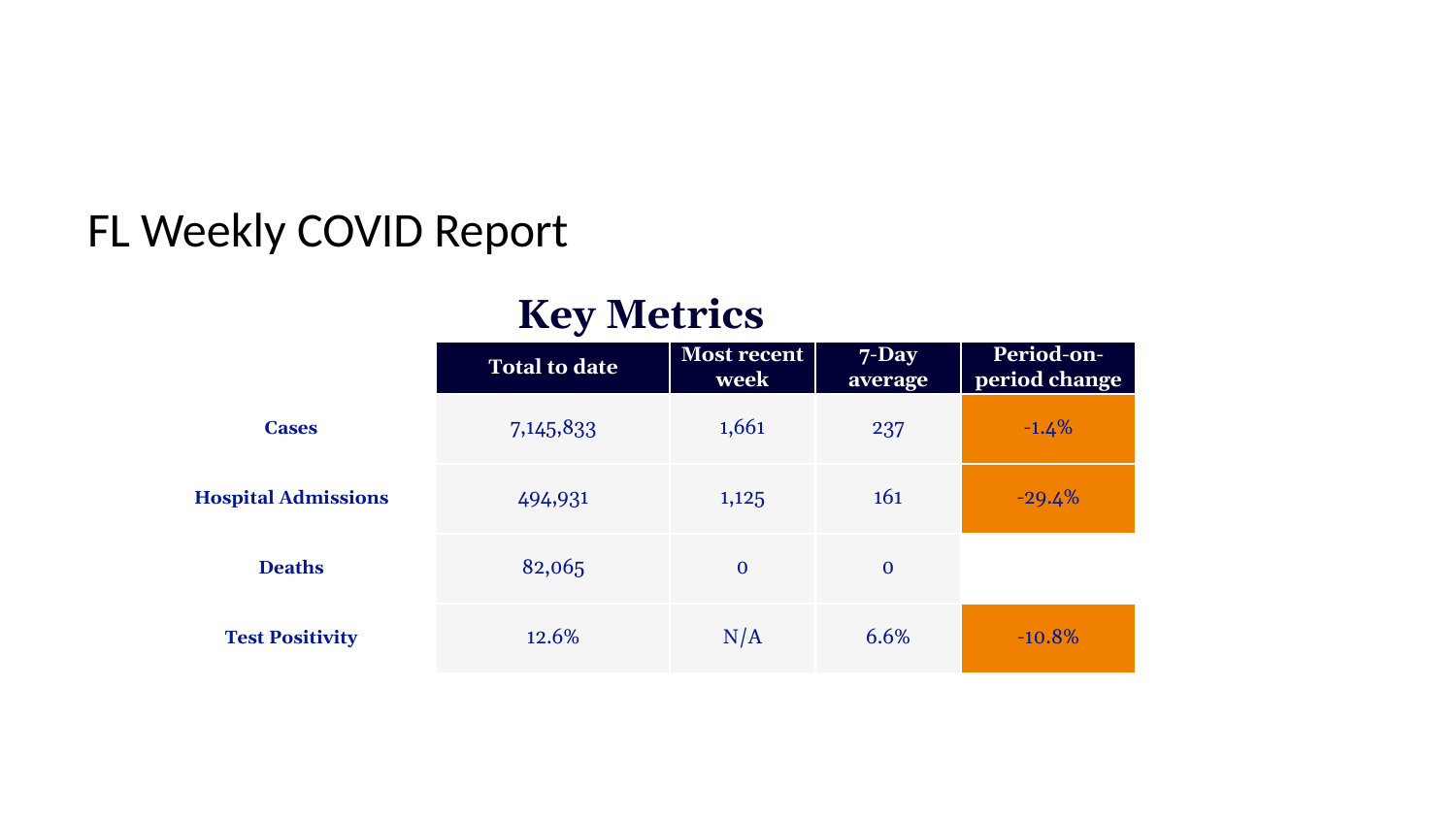

FL Weekly COVID Report
| Key Metrics | Key Metrics | Key Metrics | Key Metrics | Key Metrics |
| --- | --- | --- | --- | --- |
| indicator | Total to date | Most recent week | 7-Day average | Period-on-period change |
| Cases | 7,145,833 | 1,661 | 237 | -1.4% |
| Hospital Admissions | 494,931 | 1,125 | 161 | -29.4% |
| Deaths | 82,065 | 0 | 0 |  |
| Test Positivity | 12.6% | N/A | 6.6% | -10.8% |